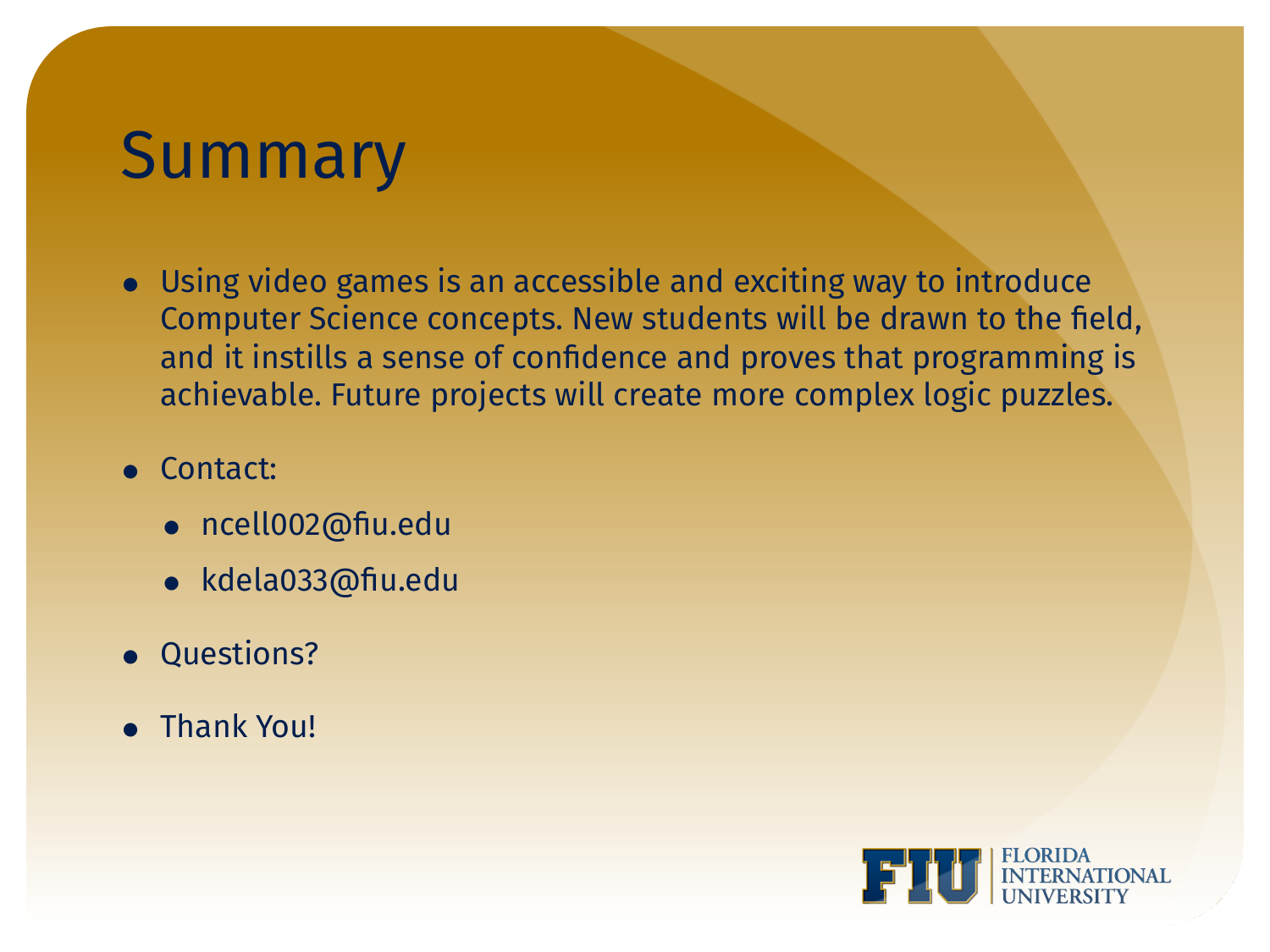

# Summary
Using video games is an accessible and exciting way to introduce Computer Science concepts. New students will be drawn to the field, and it instills a sense of confidence and proves that programming is achievable. Future projects will create more complex logic puzzles.
Contact:
ncell002@fiu.edu
kdela033@fiu.edu
Questions?
Thank You!